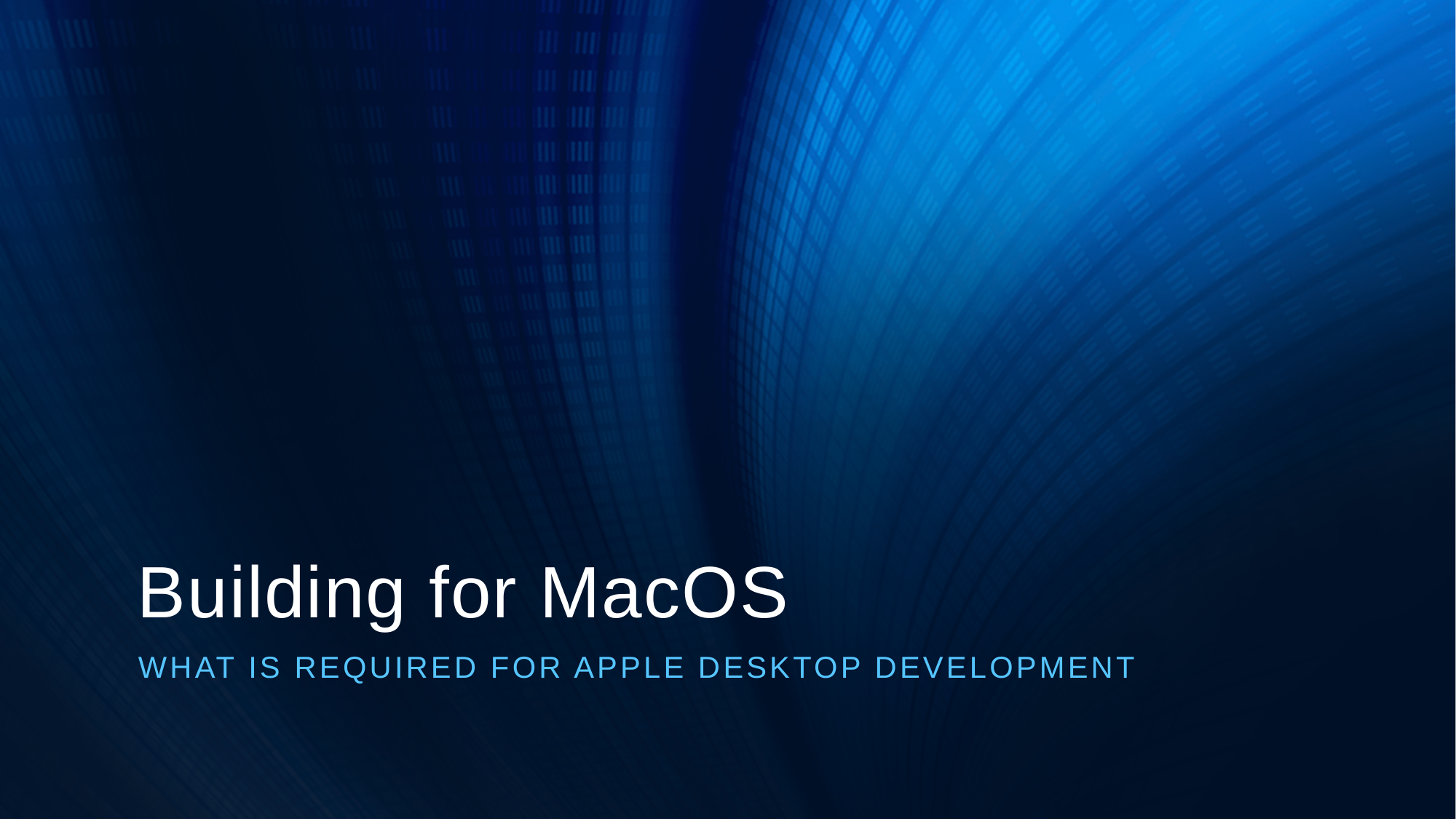

# Building for MacOS
What is required for Apple desktop development